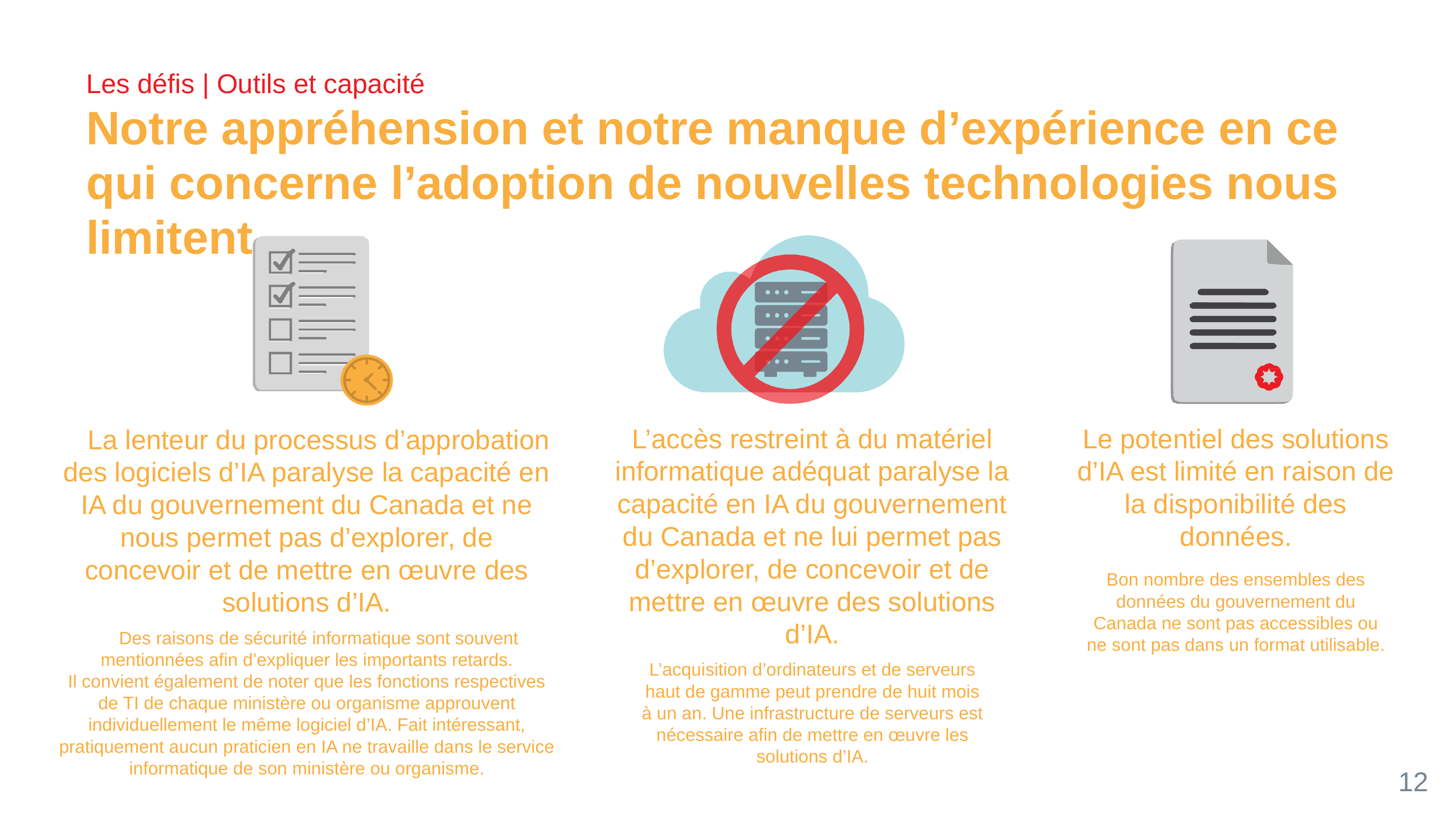

# Les défis | Outils et capacité
Notre appréhension et notre manque d’expérience en ce qui concerne l’adoption de nouvelles technologies nous limitent

Le potentiel des solutions d’IA est limité en raison de la disponibilité des données.
Bon nombre des ensembles des données du gouvernement du Canada ne sont pas accessibles ou ne sont pas dans un format utilisable.
L’accès restreint à du matériel informatique adéquat paralyse la capacité en IA du gouvernement du Canada et ne lui permet pas d’explorer, de concevoir et de mettre en œuvre des solutions d’IA.
L’acquisition d’ordinateurs et de serveurs haut de gamme peut prendre de huit mois à un an. Une infrastructure de serveurs est nécessaire afin de mettre en œuvre les solutions d’IA.
La lenteur du processus d’approbation des logiciels d’IA paralyse la capacité en IA du gouvernement du Canada et ne nous permet pas d’explorer, de concevoir et de mettre en œuvre des solutions d’IA.
Des raisons de sécurité informatique sont souvent mentionnées afin d’expliquer les importants retards.
Il convient également de noter que les fonctions respectives de TI de chaque ministère ou organisme approuvent individuellement le même logiciel d’IA. Fait intéressant, pratiquement aucun praticien en IA ne travaille dans le service informatique de son ministère ou organisme.
12